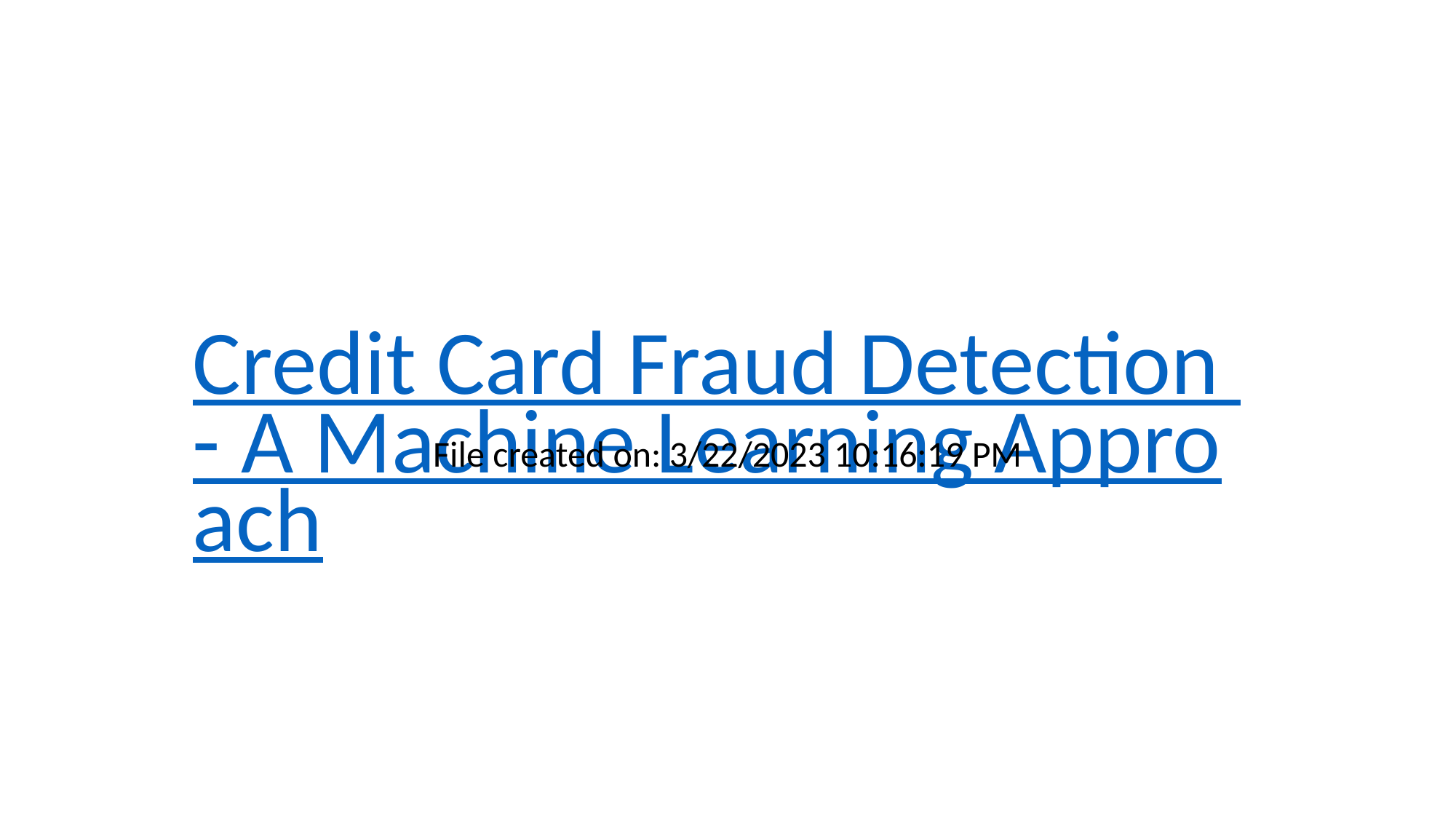

# Credit Card Fraud Detection - A Machine Learning Approach
File created on: 3/22/2023 10:16:19 PM